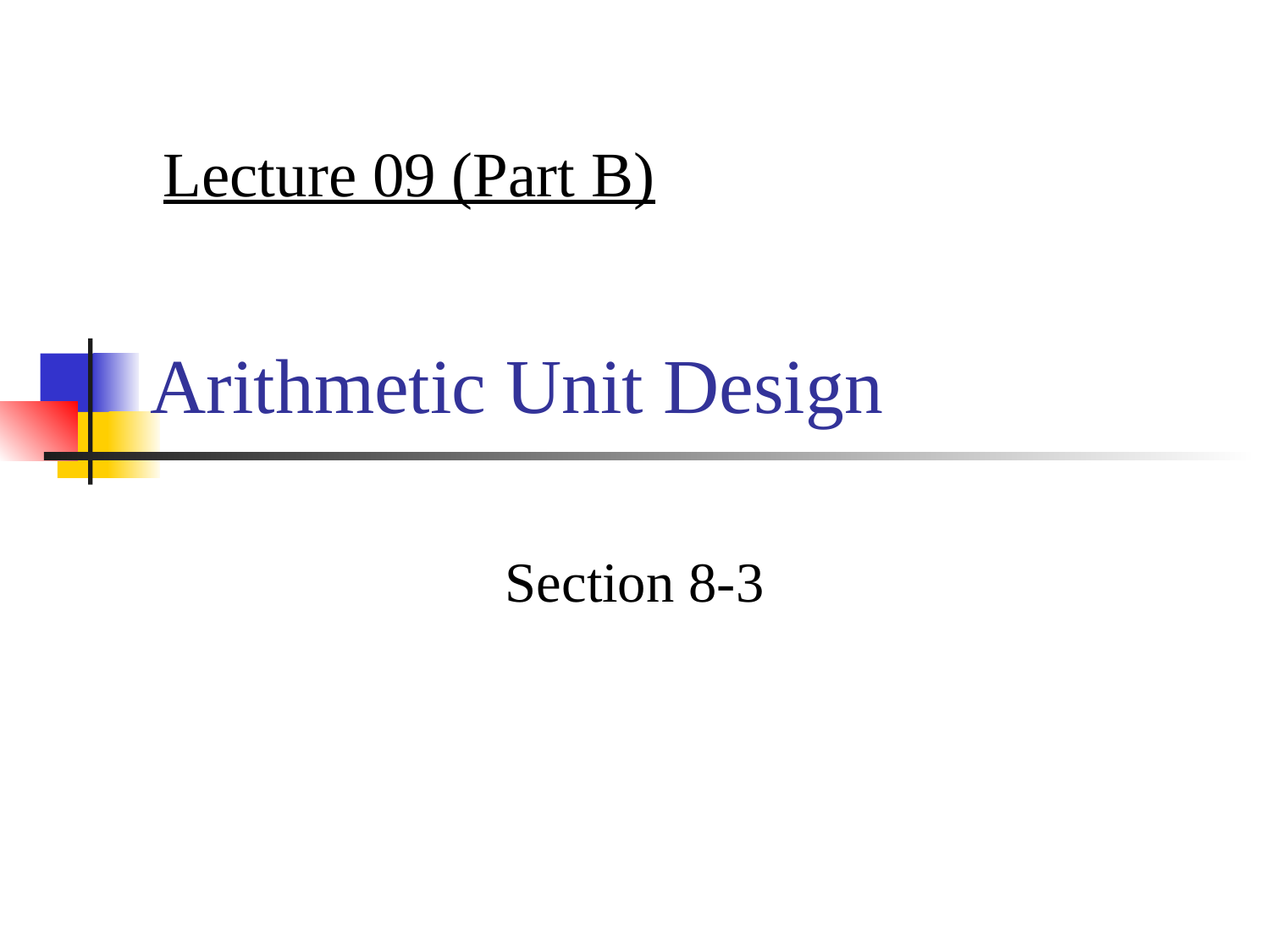

Lecture 09 (Part B)
# Arithmetic Unit Design
Section 8-3